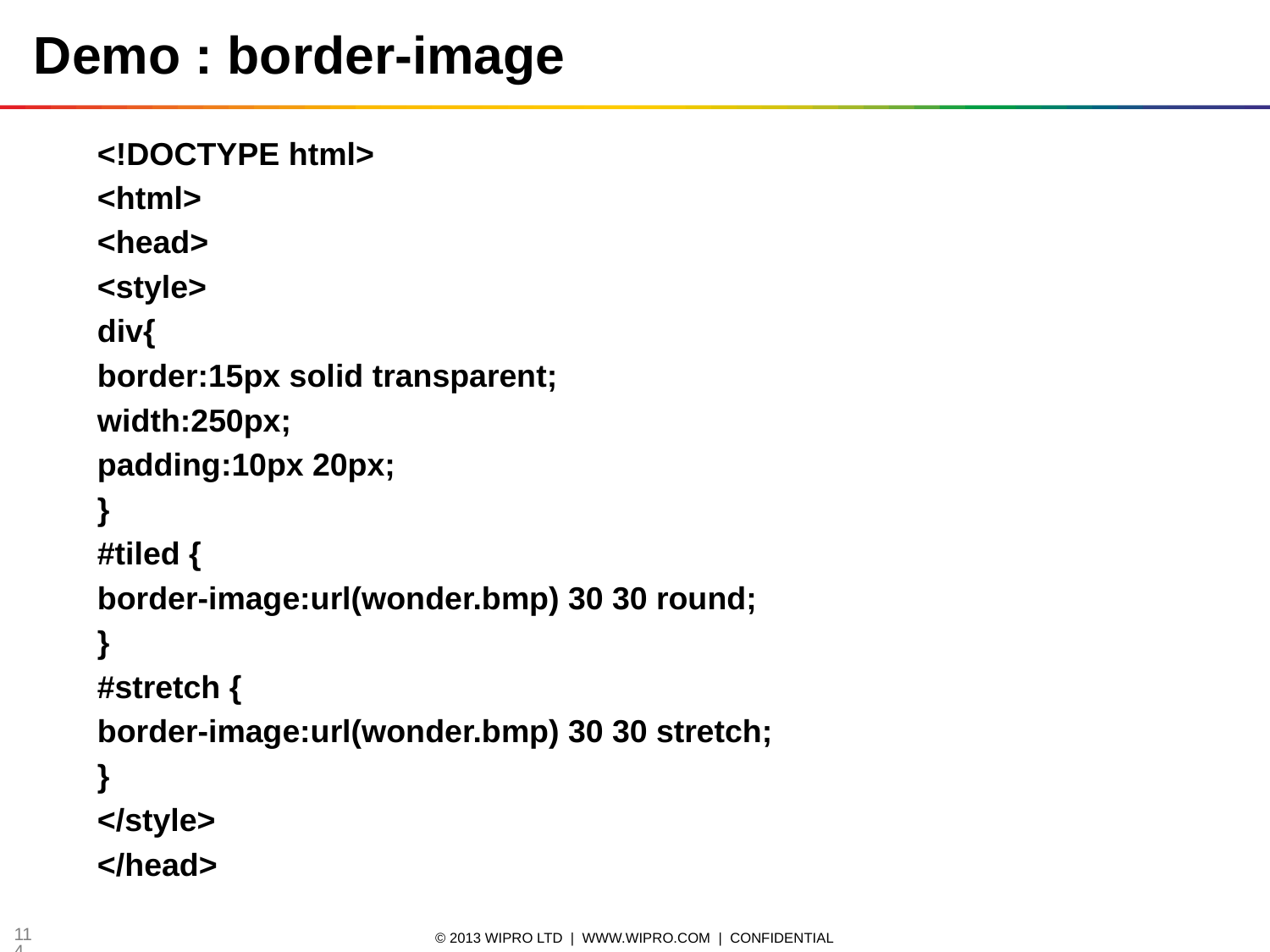

# Demo : border-image
<!DOCTYPE html>
<html>
<head>
<style>
div{
border:15px solid transparent;
width:250px;
padding:10px 20px;
}
#tiled {
border-image:url(wonder.bmp) 30 30 round;
}
#stretch {
border-image:url(wonder.bmp) 30 30 stretch;
}
</style>
</head>